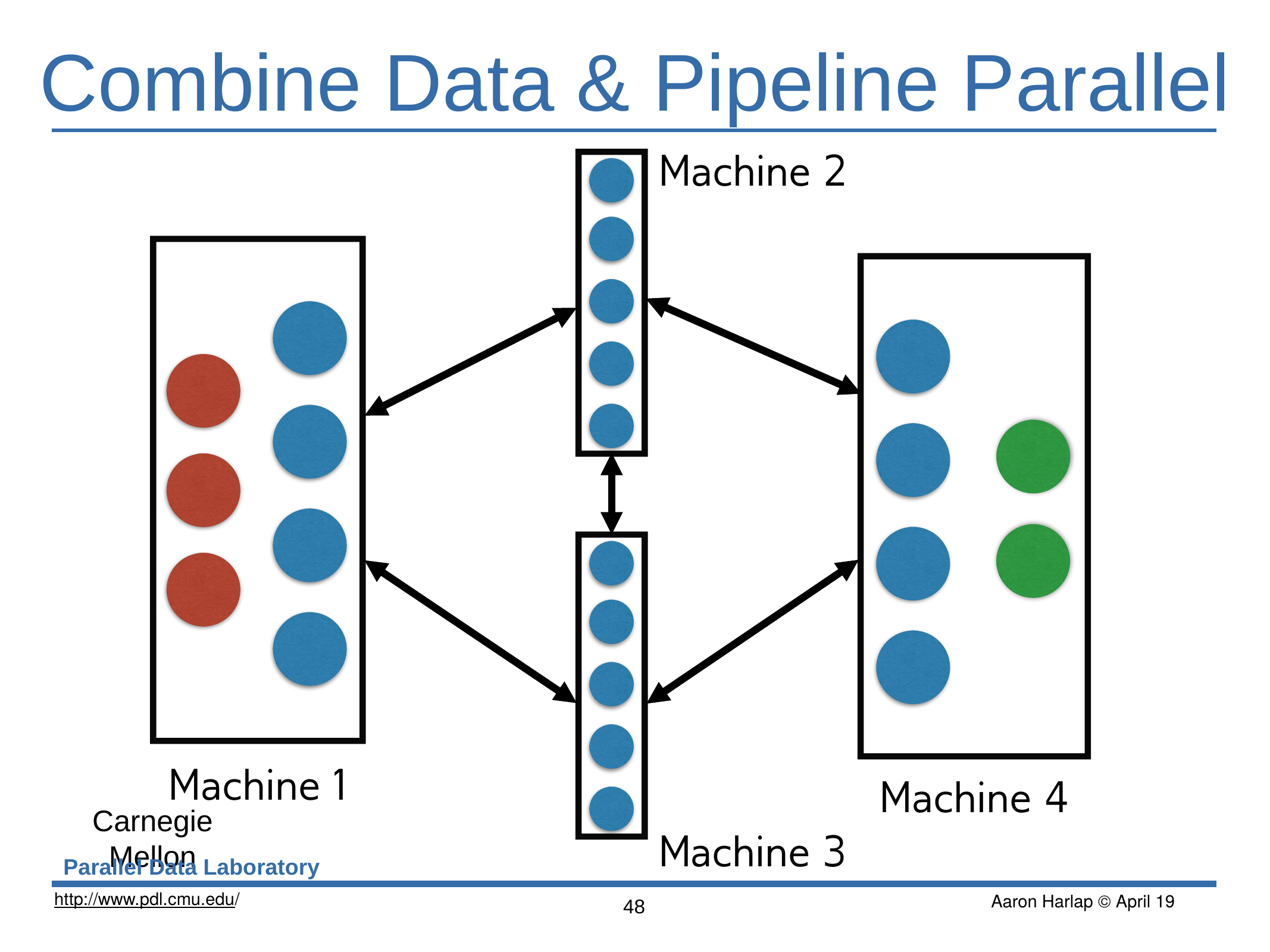

# Combine Data & Pipeline Parallel
Machine 2

Machine 1
Machine 4
Machine 3
48